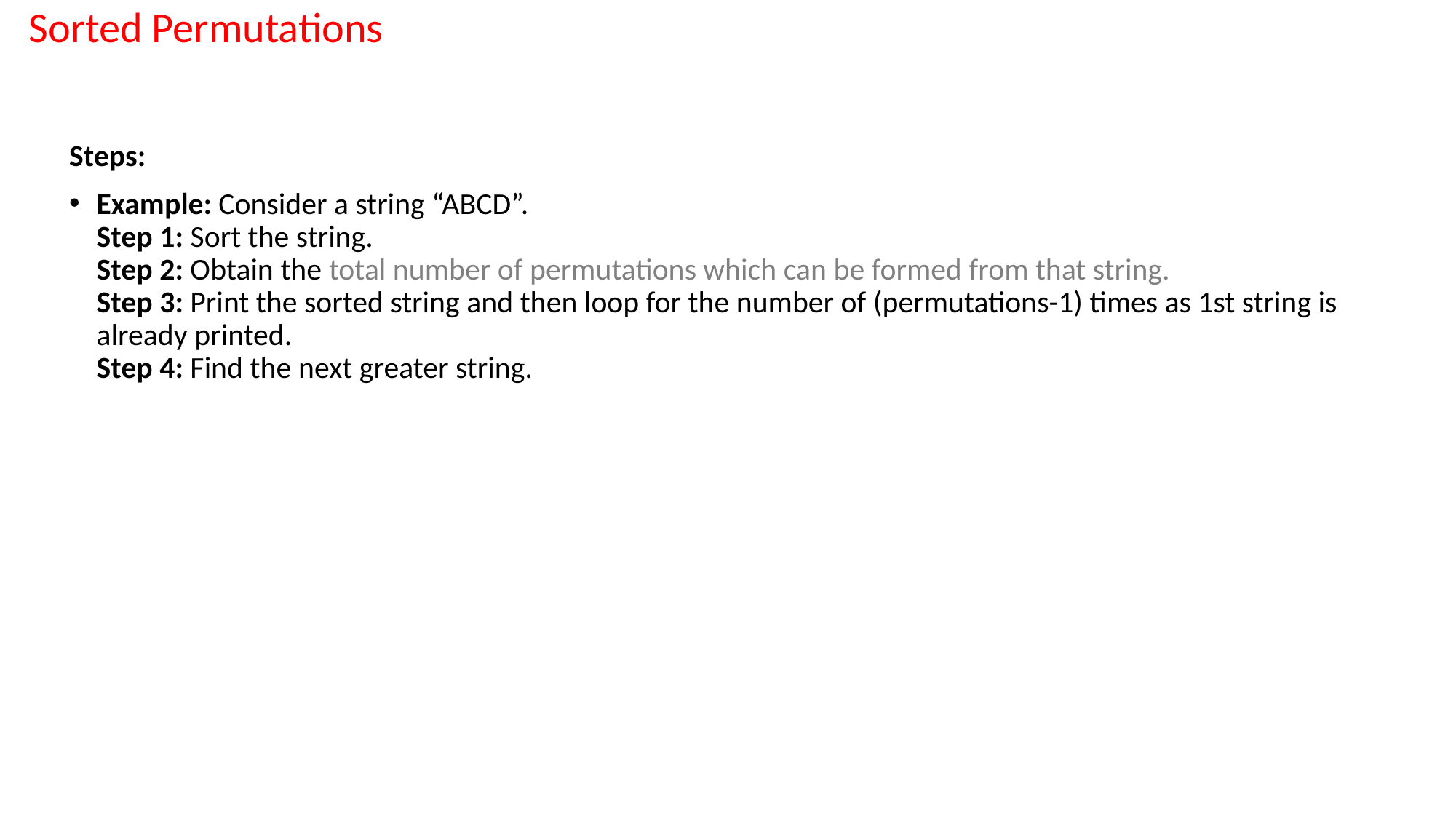

Sorted Permutations
Steps:
Example: Consider a string “ABCD”.
Step 1: Sort the string. 
Step 2: Obtain the total number of permutations which can be formed from that string. 
Step 3: Print the sorted string and then loop for the number of (permutations-1) times as 1st string is already printed. 
Step 4: Find the next greater string.